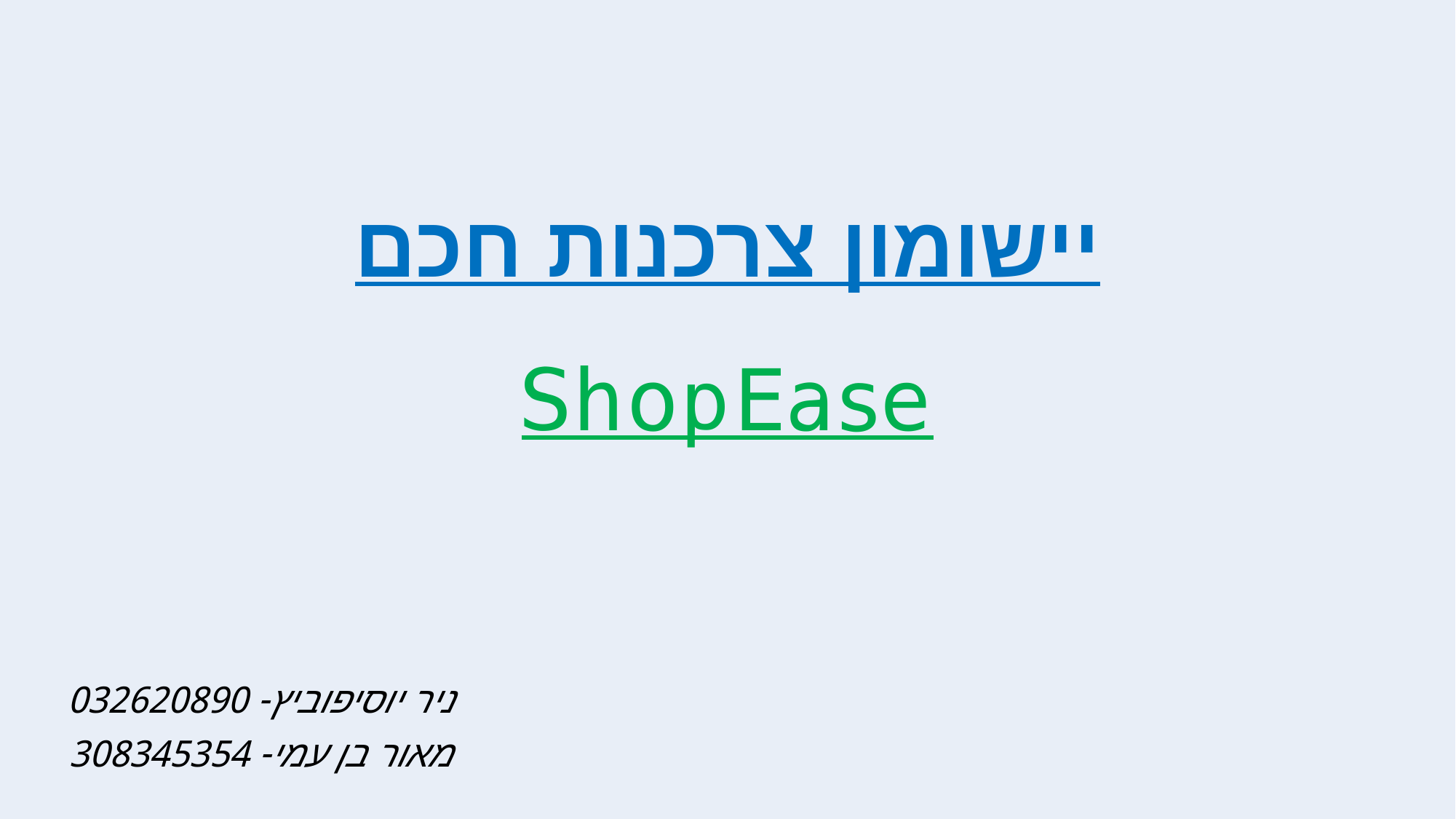

# יישומון צרכנות חכם ShopEase
ניר יוסיפוביץ- 032620890
מאור בן עמי- 308345354